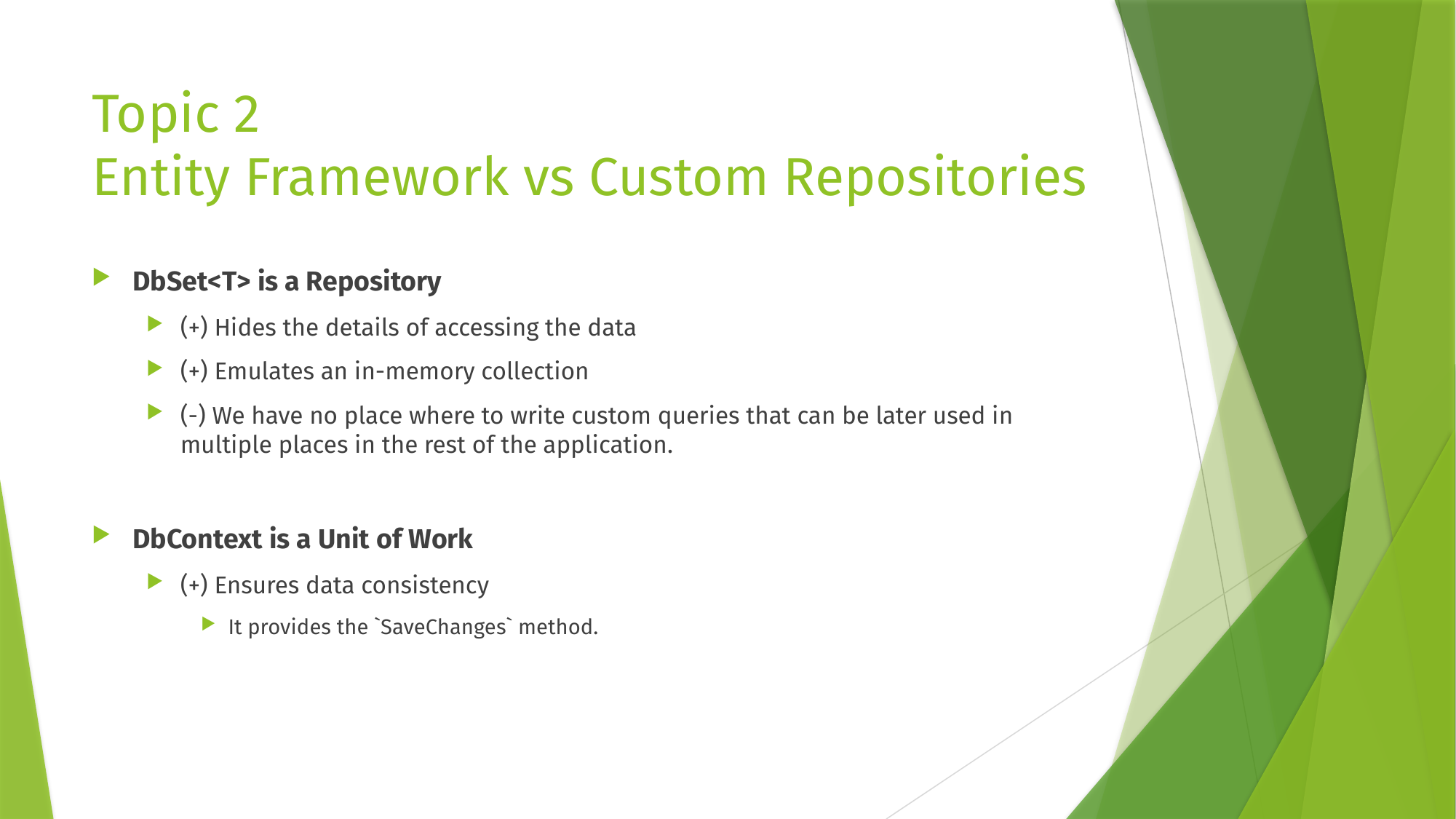

# Topic 2 Entity Framework vs Custom Repositories
DbSet<T> is a Repository
(+) Hides the details of accessing the data
(+) Emulates an in-memory collection
(-) We have no place where to write custom queries that can be later used in multiple places in the rest of the application.

DbContext is a Unit of Work
(+) Ensures data consistency
It provides the `SaveChanges` method.